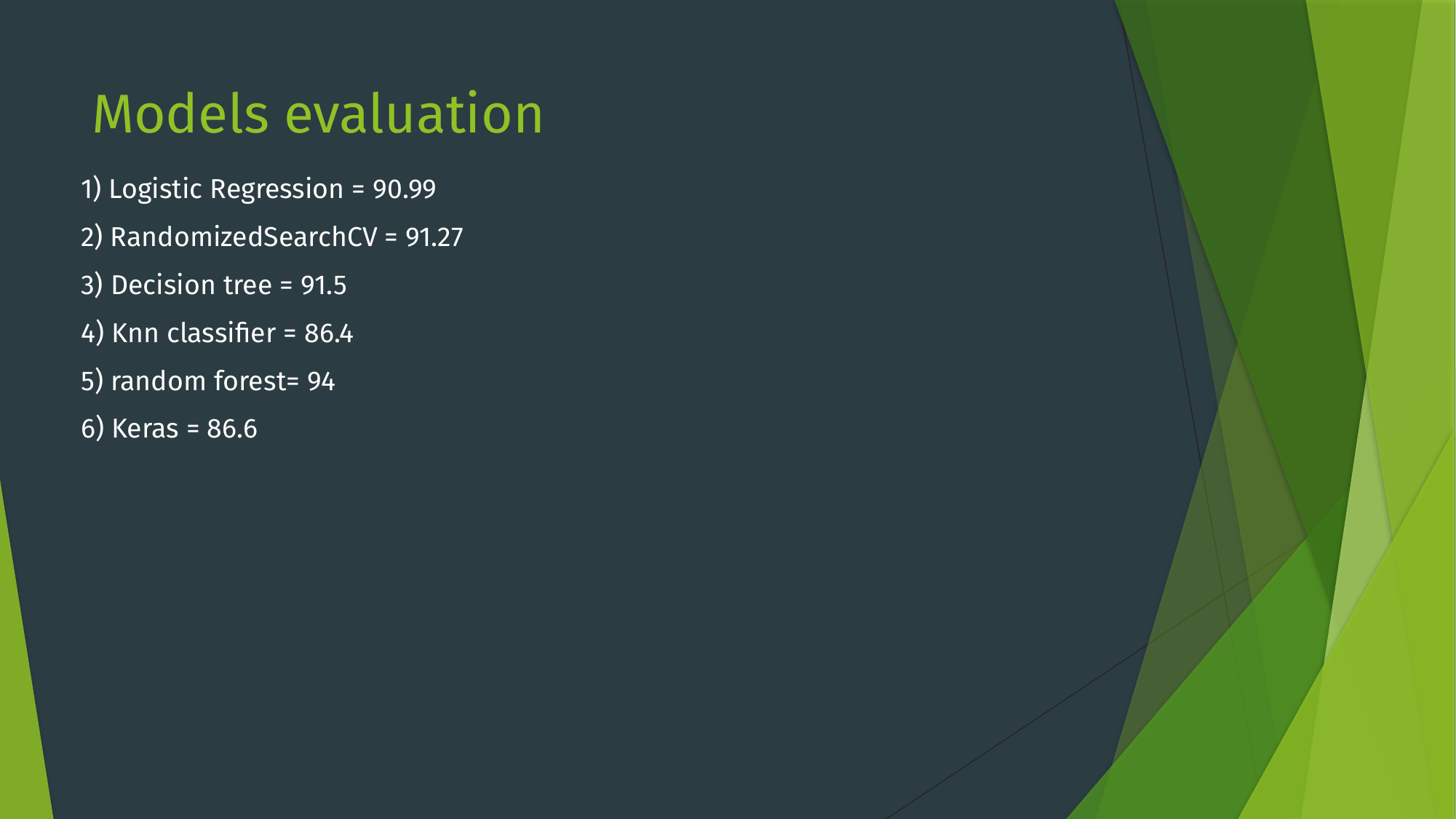

# Models evaluation
1) Logistic Regression = 90.99
2) RandomizedSearchCV = 91.27
3) Decision tree = 91.5
4) Knn classifier = 86.4
5) random forest= 94
6) Keras = 86.6